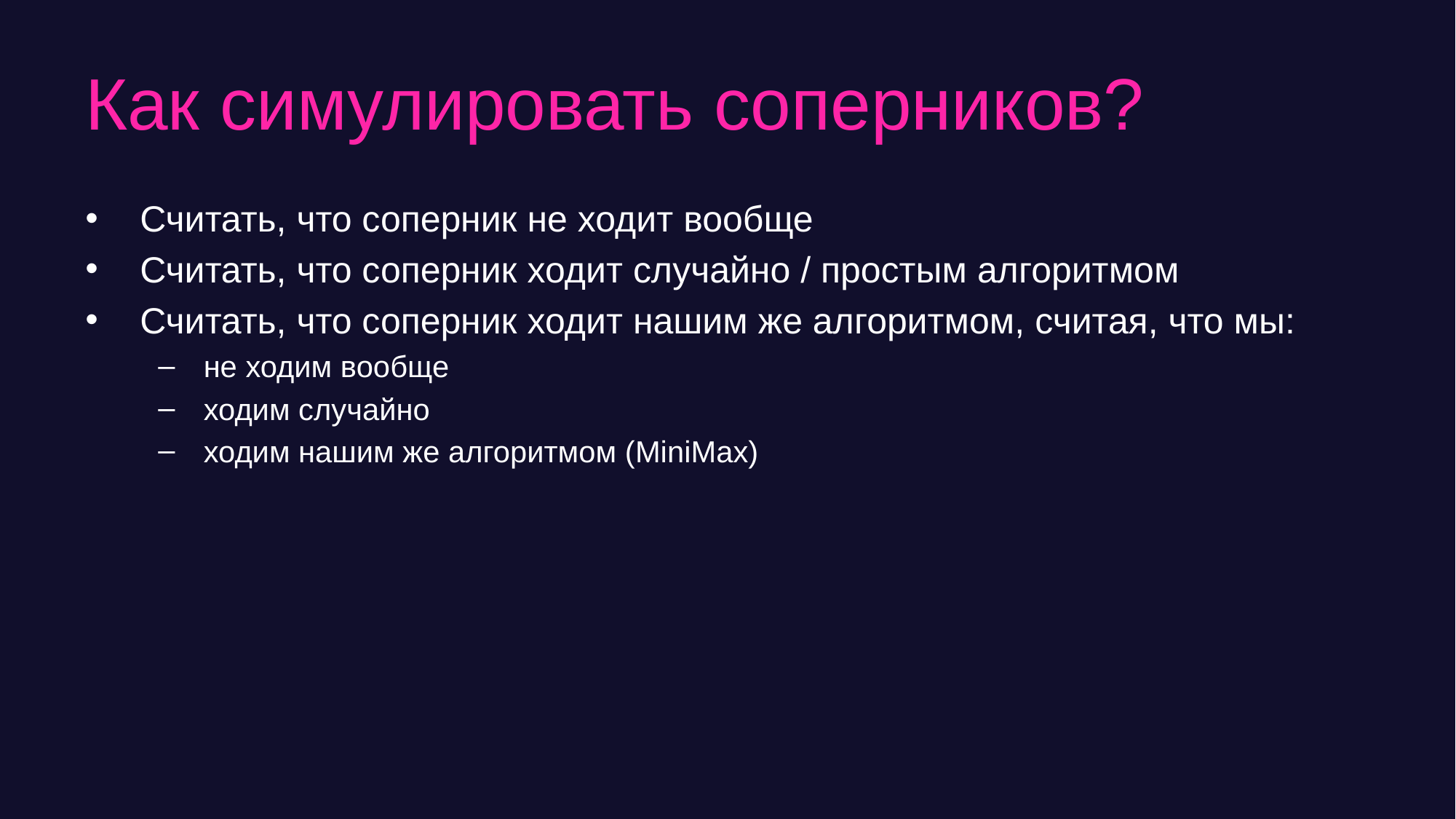

# Как симулировать соперников?
Считать, что соперник не ходит вообще
Считать, что соперник ходит случайно / простым алгоритмом
Считать, что соперник ходит нашим же алгоритмом, считая, что мы:
не ходим вообще
ходим случайно
ходим нашим же алгоритмом (MiniMax)